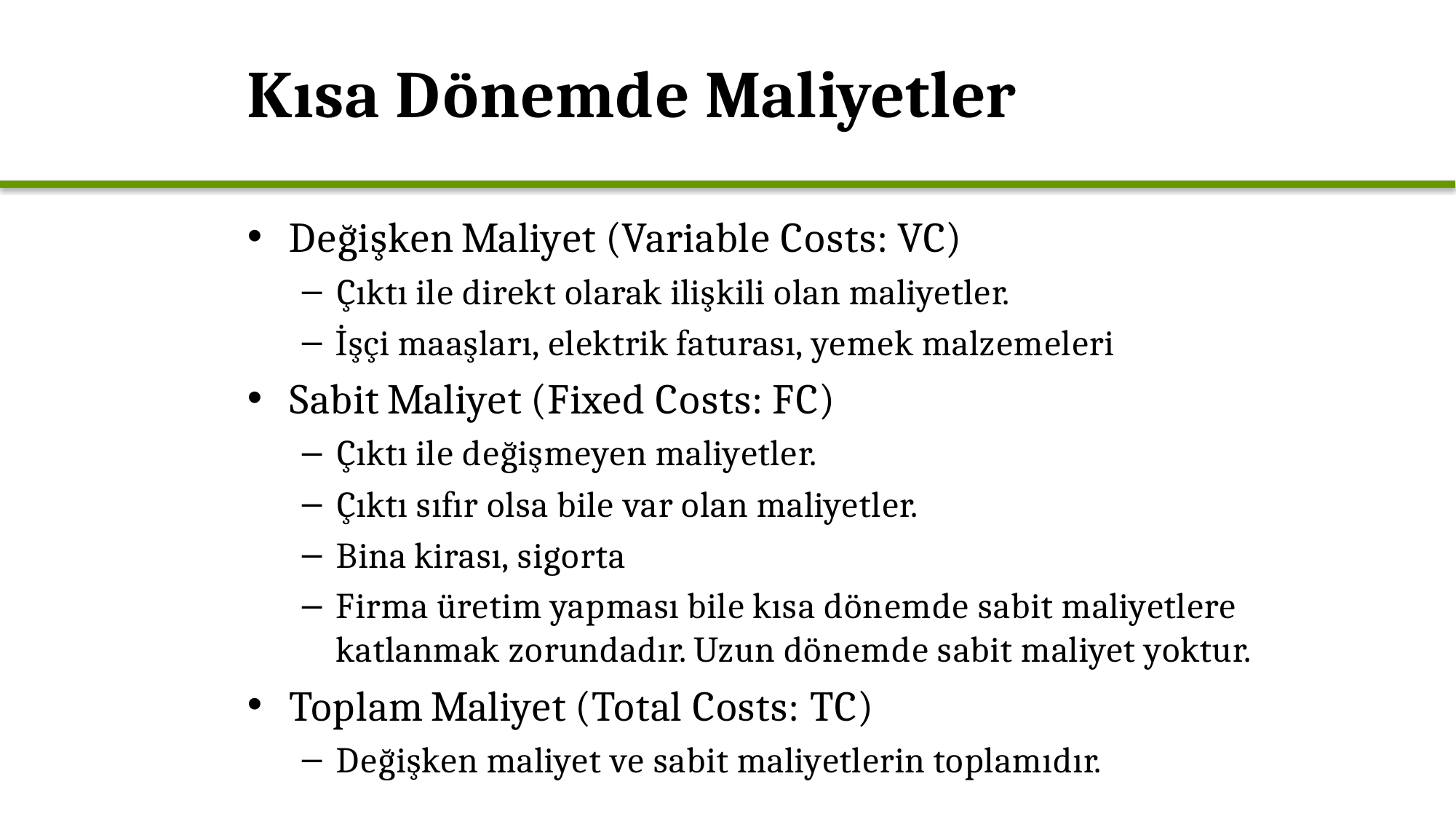

# Kısa Dönemde Maliyetler
Değişken Maliyet (Variable Costs: VC)
Çıktı ile direkt olarak ilişkili olan maliyetler.
İşçi maaşları, elektrik faturası, yemek malzemeleri
Sabit Maliyet (Fixed Costs: FC)
Çıktı ile değişmeyen maliyetler.
Çıktı sıfır olsa bile var olan maliyetler.
Bina kirası, sigorta
Firma üretim yapması bile kısa dönemde sabit maliyetlere katlanmak zorundadır. Uzun dönemde sabit maliyet yoktur.
Toplam Maliyet (Total Costs: TC)
Değişken maliyet ve sabit maliyetlerin toplamıdır.